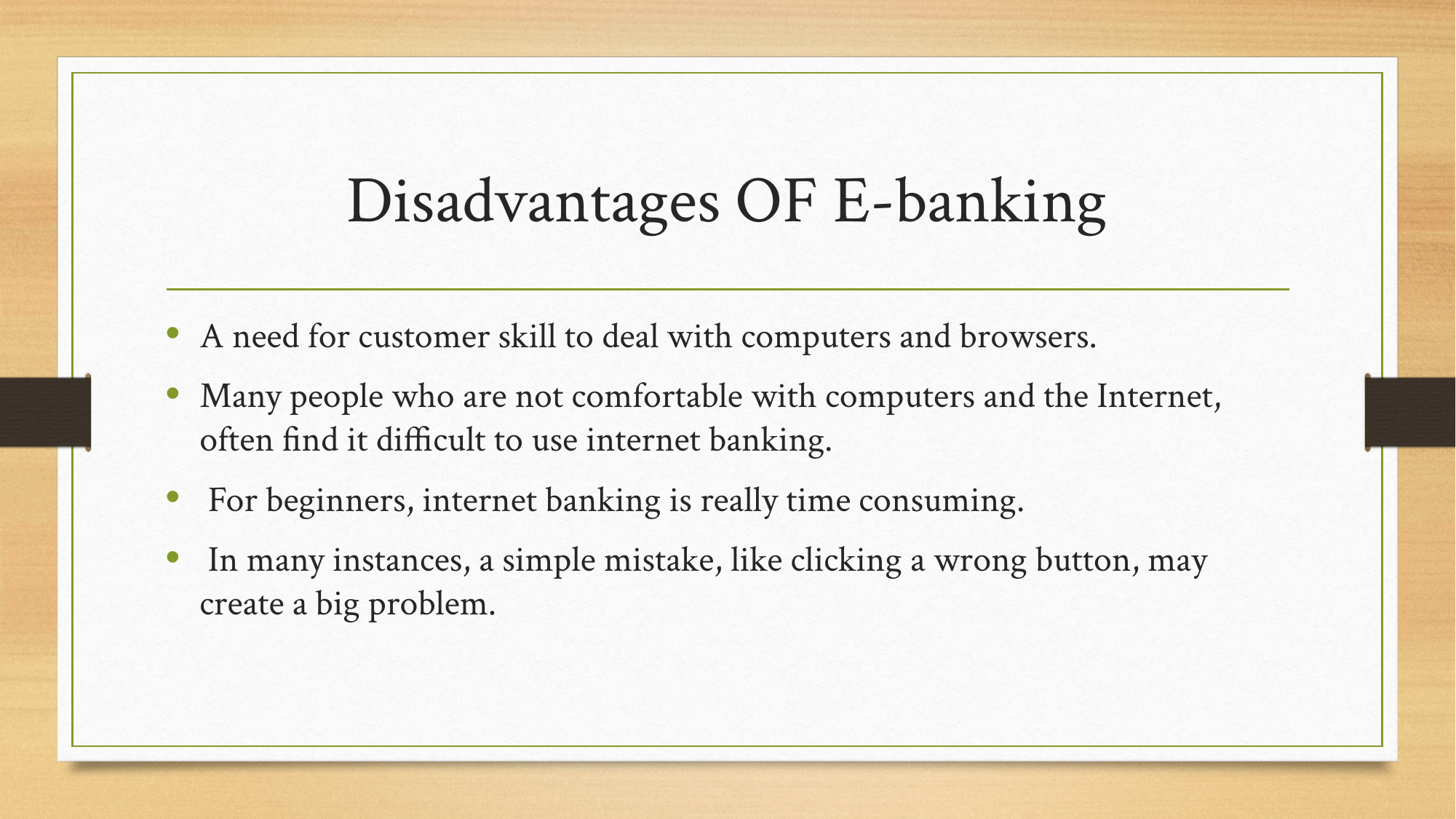

# Disadvantages OF E-banking
A need for customer skill to deal with computers and browsers.
Many people who are not comfortable with computers and the Internet, often find it difficult to use internet banking.
 For beginners, internet banking is really time consuming.
 In many instances, a simple mistake, like clicking a wrong button, may create a big problem.